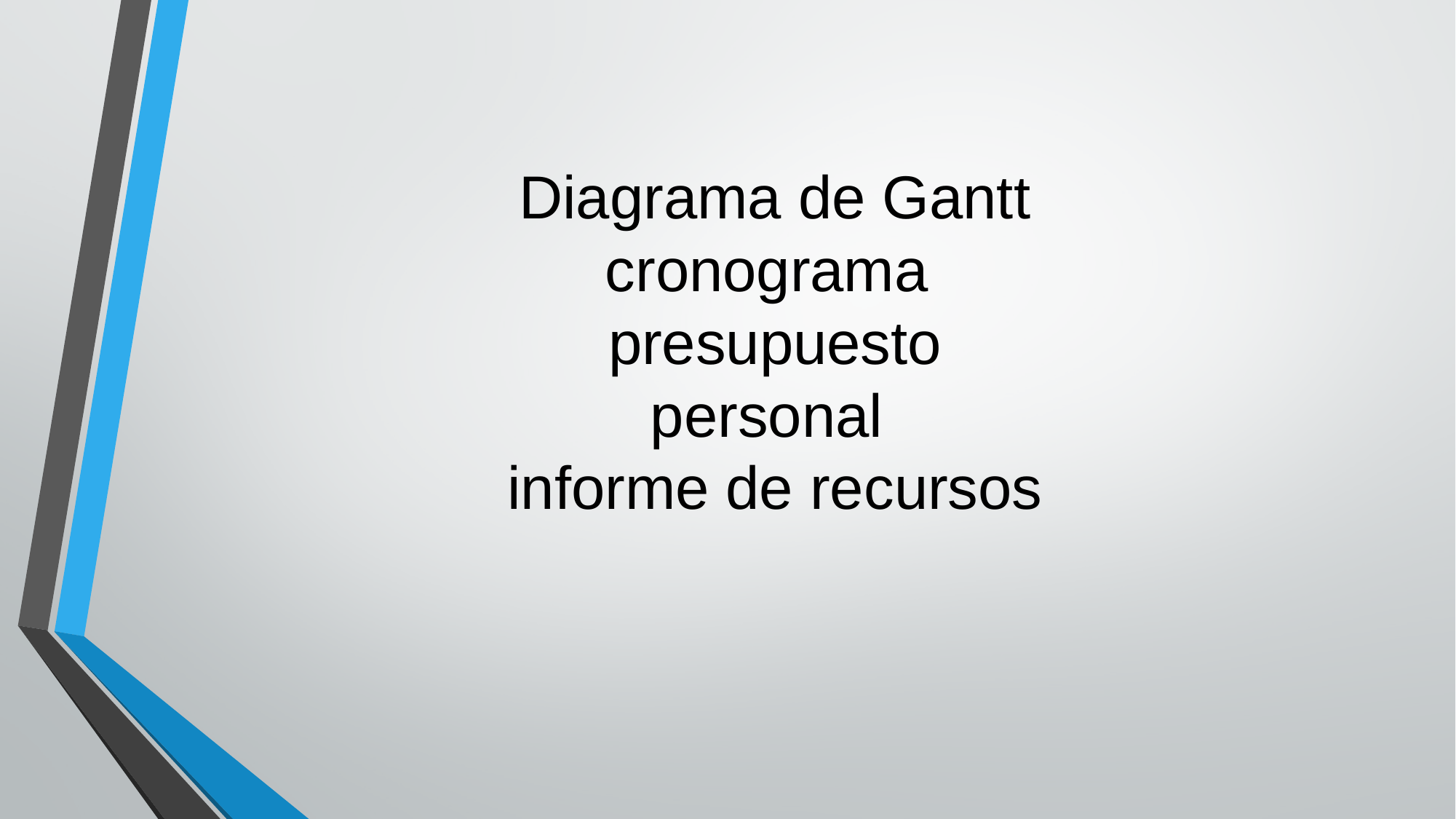

# Diagrama de Gantt cronograma presupuesto personal informe de recursos